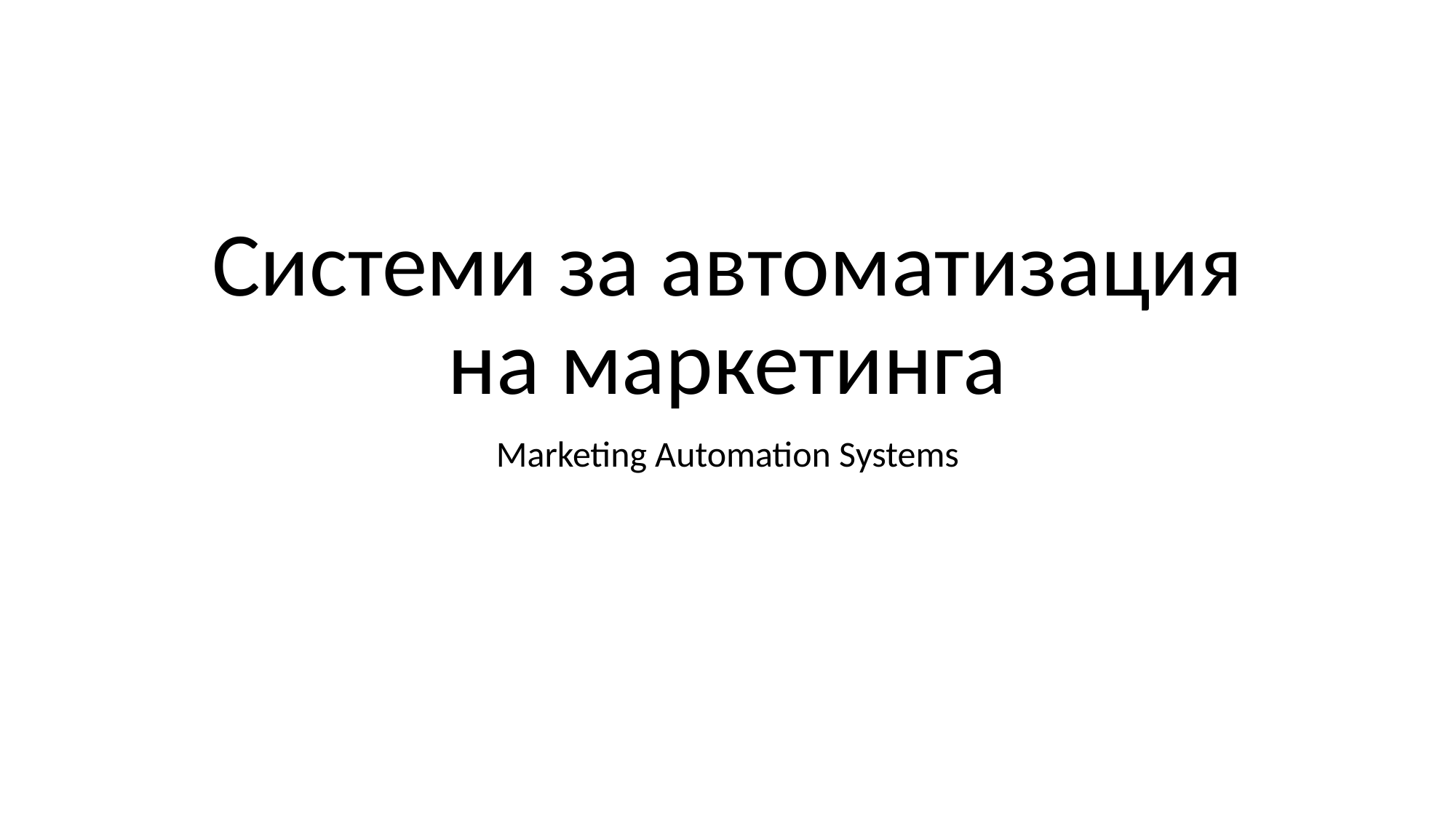

# Системи за автоматизация на маркетинга
Marketing Automation Systems